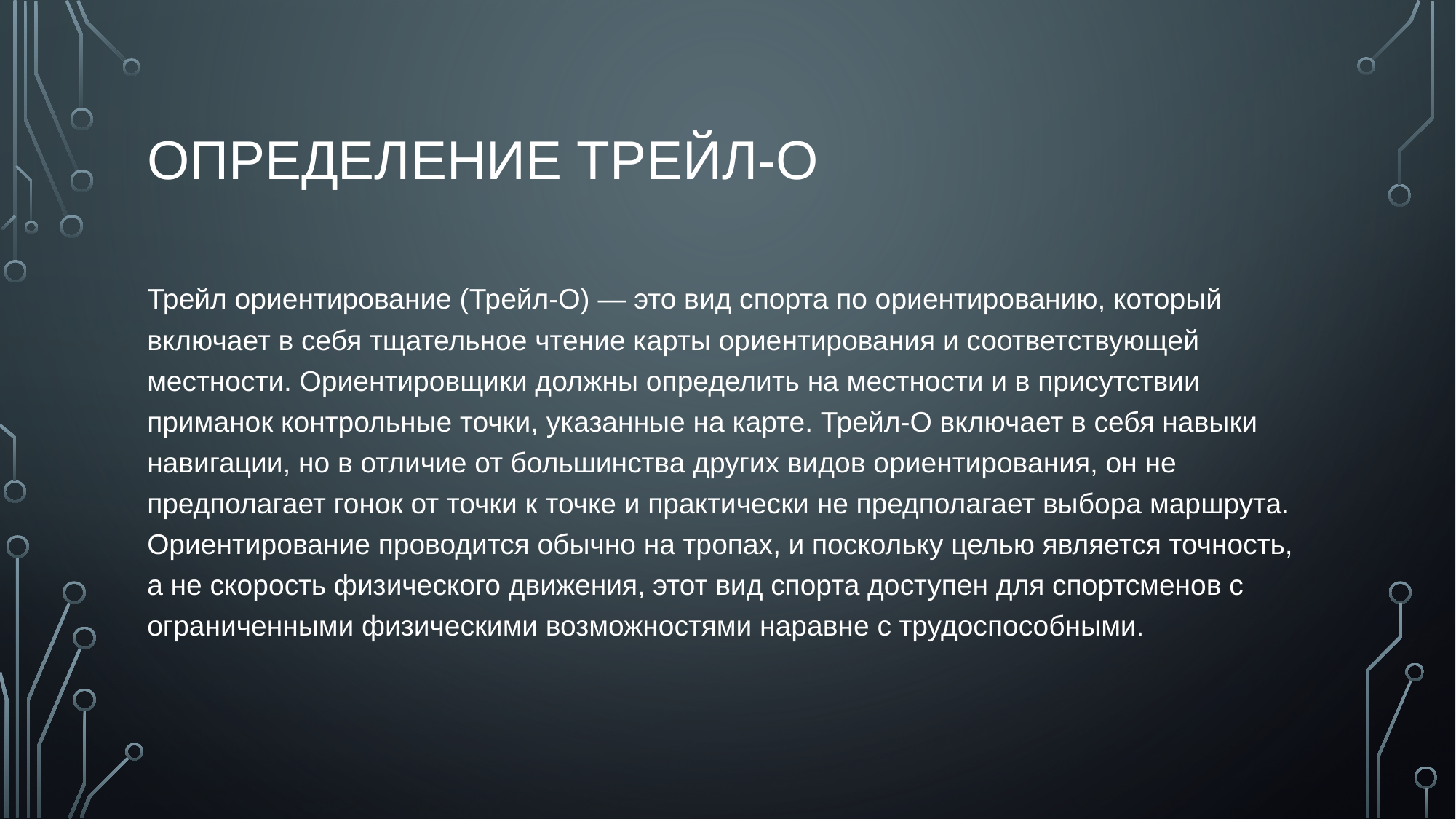

# Определение трейл-о
Трейл ориентирование (Трейл-О) — это вид спорта по ориентированию, который включает в себя тщательное чтение карты ориентирования и соответствующей местности. Ориентировщики должны определить на местности и в присутствии приманок контрольные точки, указанные на карте. Трейл-О включает в себя навыки навигации, но в отличие от большинства других видов ориентирования, он не предполагает гонок от точки к точке и практически не предполагает выбора маршрута. Ориентирование проводится обычно на тропах, и поскольку целью является точность, а не скорость физического движения, этот вид спорта доступен для спортсменов с ограниченными физическими возможностями наравне с трудоспособными.